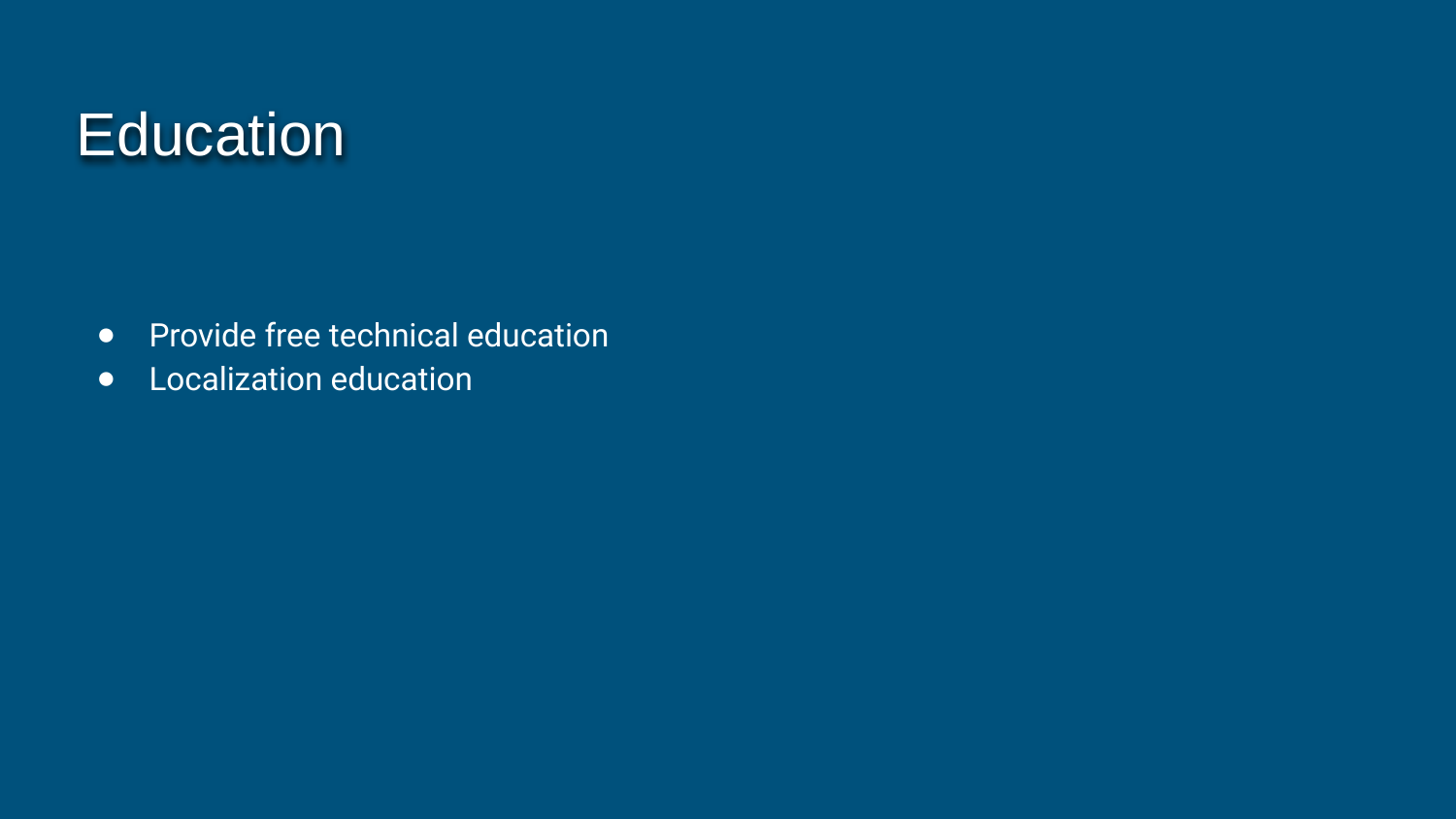

# Education

Provide free technical education
Localization education